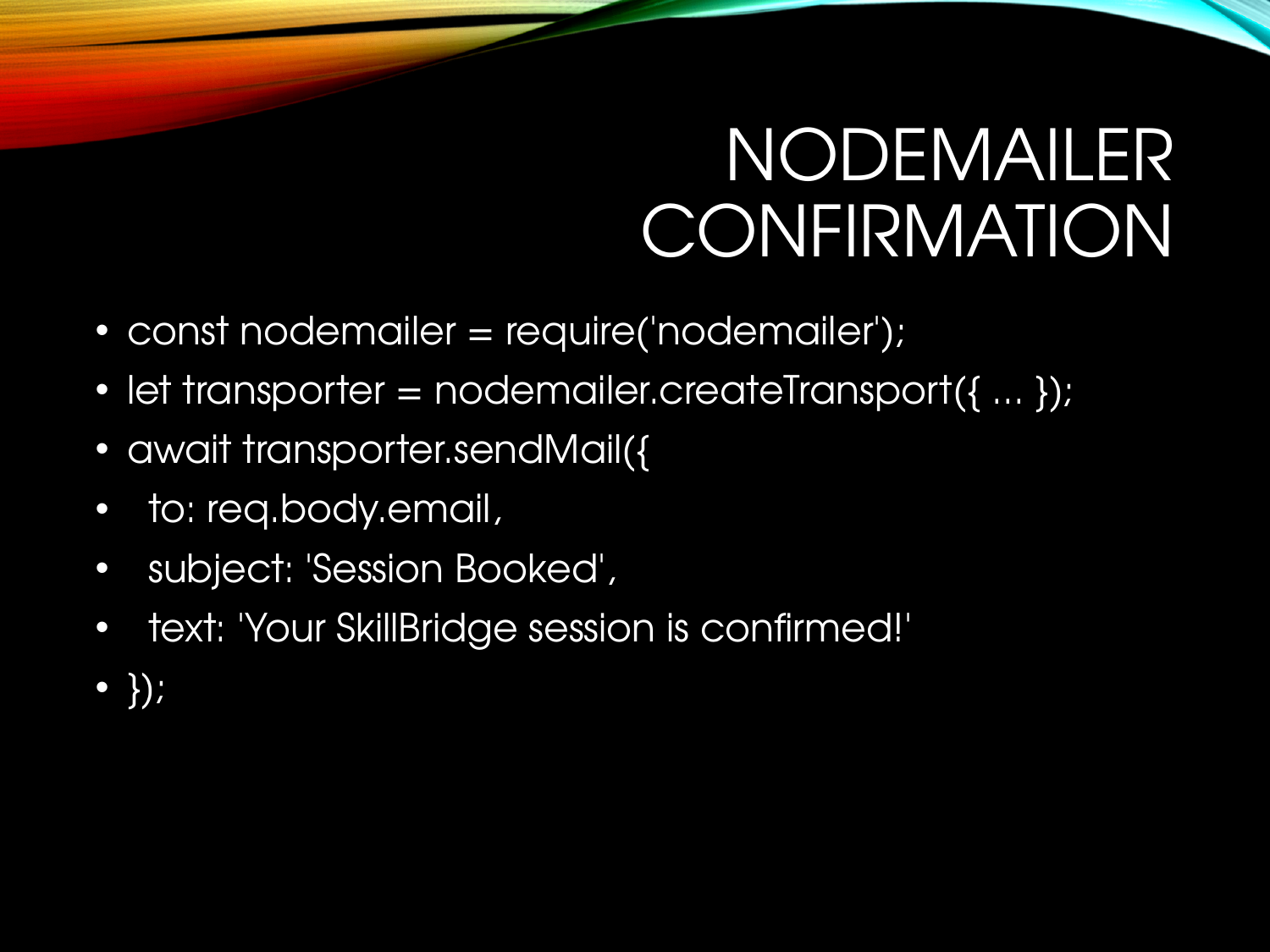

# Nodemailer Confirmation
const nodemailer = require('nodemailer');
let transporter = nodemailer.createTransport({ ... });
await transporter.sendMail({
  to: req.body.email,
  subject: 'Session Booked',
  text: 'Your SkillBridge session is confirmed!'
});